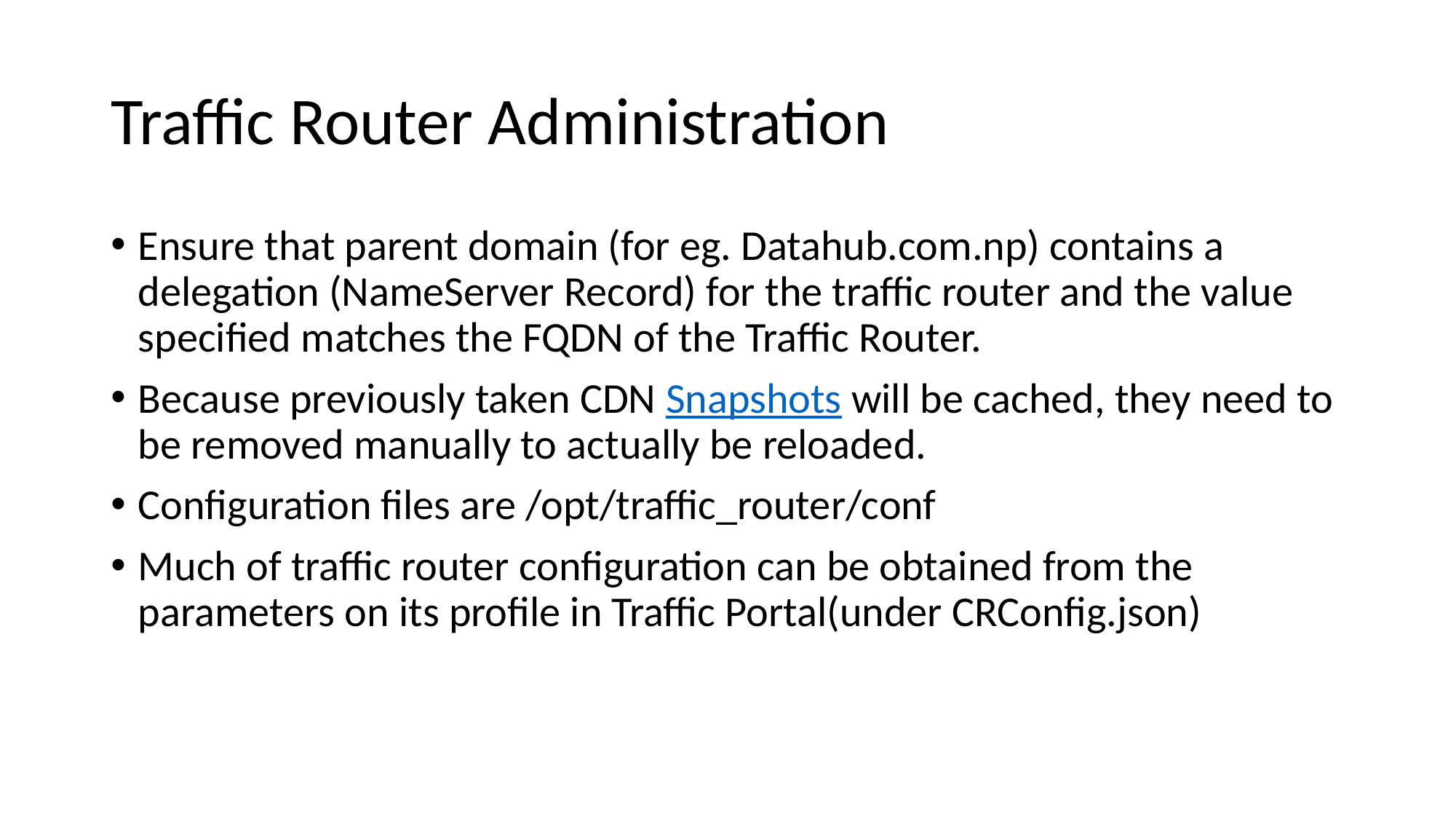

# Traffic Router Administration
Ensure that parent domain (for eg. Datahub.com.np) contains a delegation (NameServer Record) for the traffic router and the value specified matches the FQDN of the Traffic Router.
Because previously taken CDN Snapshots will be cached, they need to be removed manually to actually be reloaded.
Configuration files are /opt/traffic_router/conf
Much of traffic router configuration can be obtained from the parameters on its profile in Traffic Portal(under CRConfig.json)